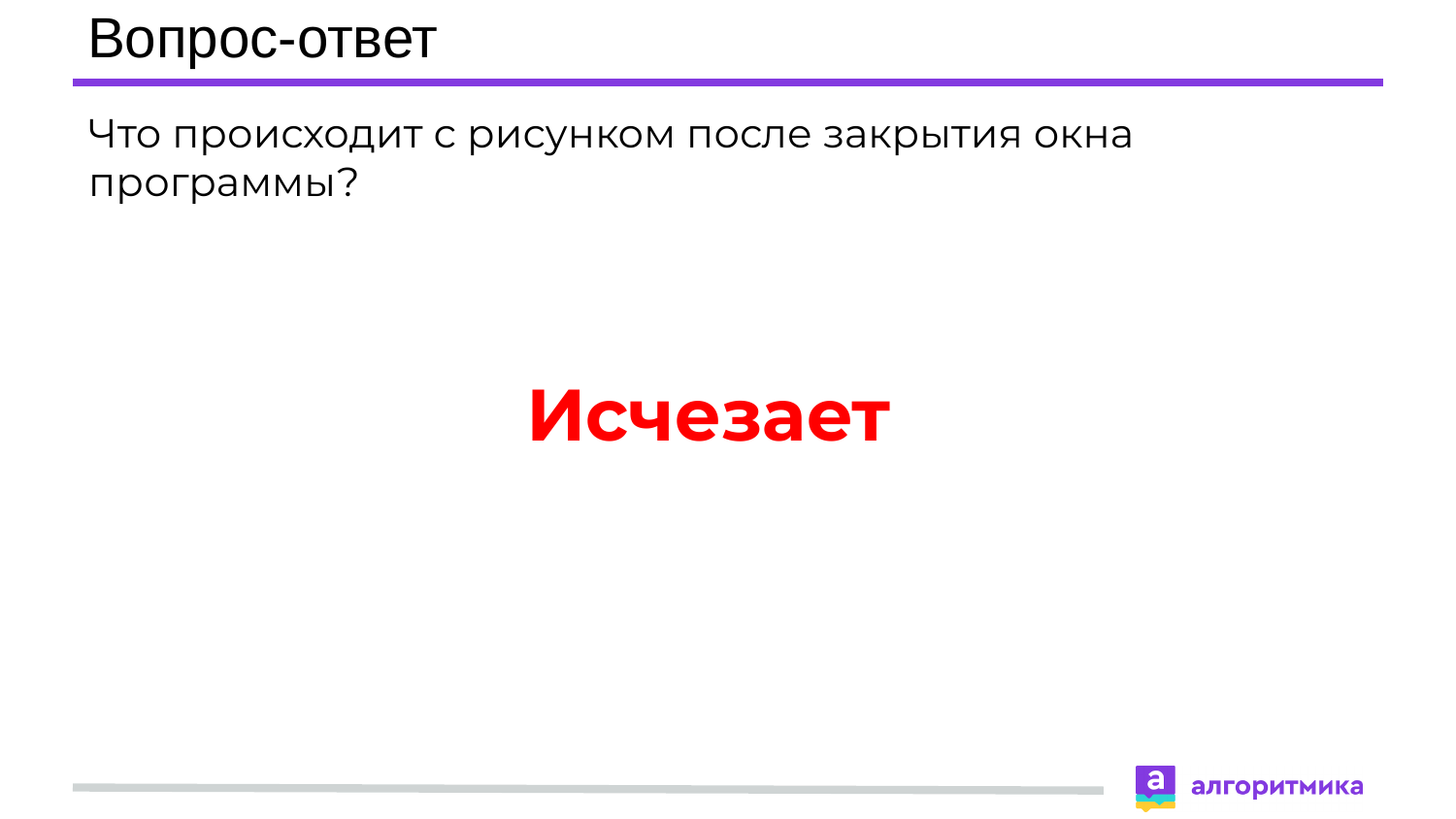

# Вопрос-ответ
Что происходит с рисунком после закрытия окна программы?
Исчезает